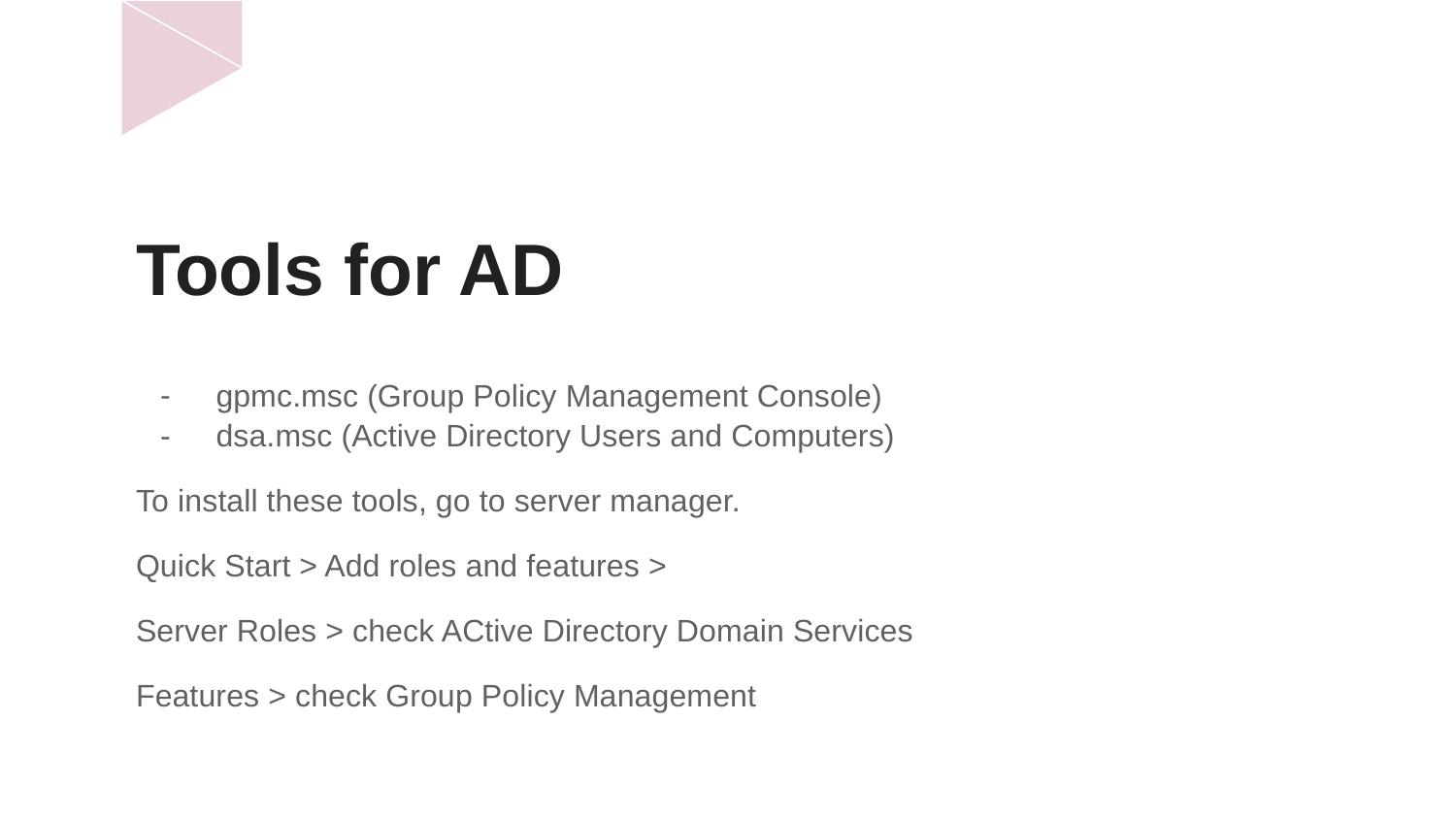

# Tools for AD
gpmc.msc (Group Policy Management Console)
dsa.msc (Active Directory Users and Computers)
To install these tools, go to server manager.
Quick Start > Add roles and features >
Server Roles > check ACtive Directory Domain Services
Features > check Group Policy Management